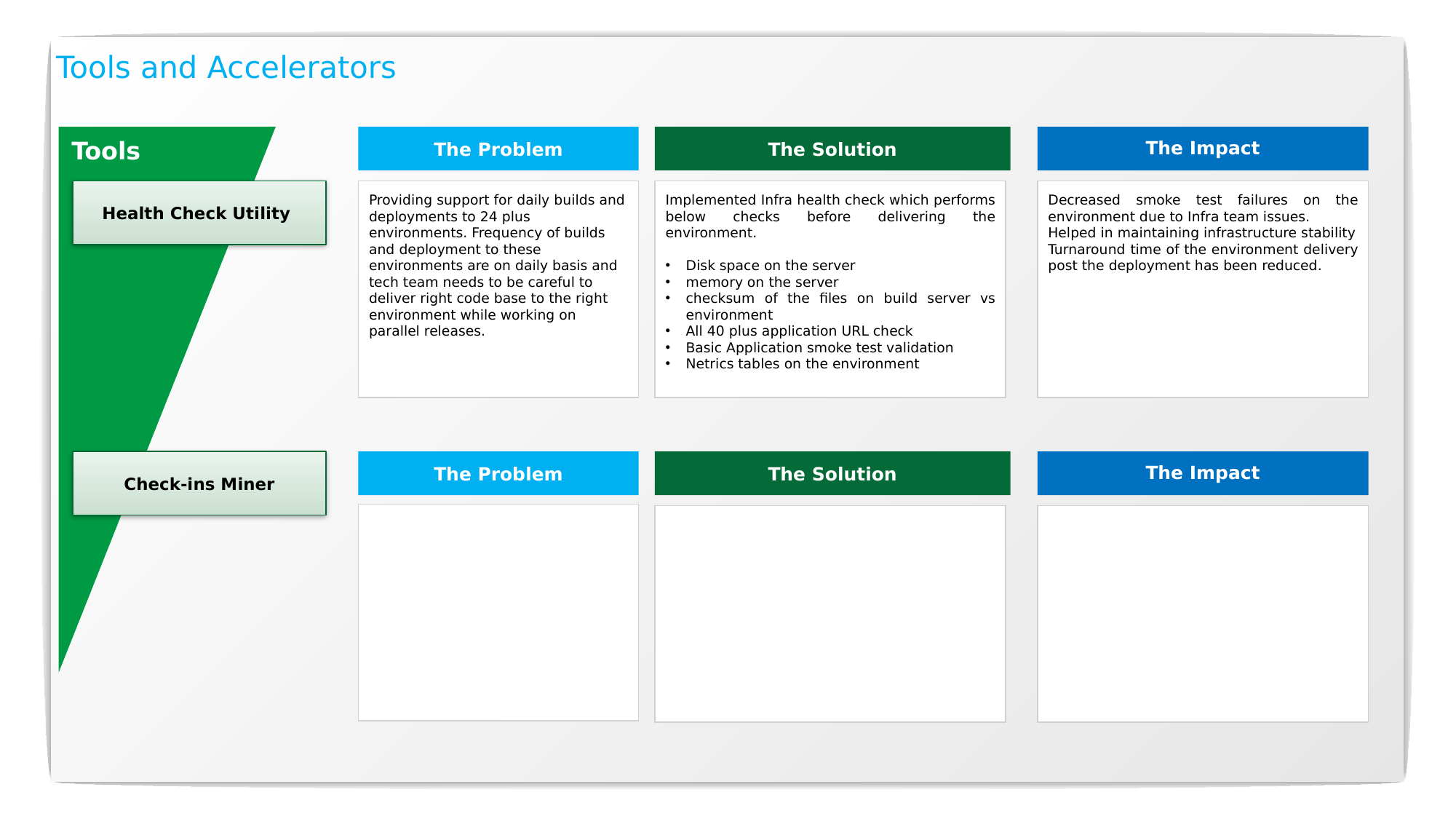

Tools and Accelerators

The Problem
The Solution
The Impact
Tools
Implemented Infra health check which performs below checks before delivering the environment.

Disk space on the server
memory on the server
checksum of the files on build server vs environment
All 40 plus application URL check
Basic Application smoke test validation
Netrics tables on the environment
Providing support for daily builds and deployments to 24 plus environments. Frequency of builds and deployment to these environments are on daily basis and tech team needs to be careful to deliver right code base to the right environment while working on parallel releases.
Health Check Utility
Decreased smoke test failures on the environment due to Infra team issues.
Helped in maintaining infrastructure stability
Turnaround time of the environment delivery post the deployment has been reduced.
Check-ins Miner
The Problem
The Solution
The Impact